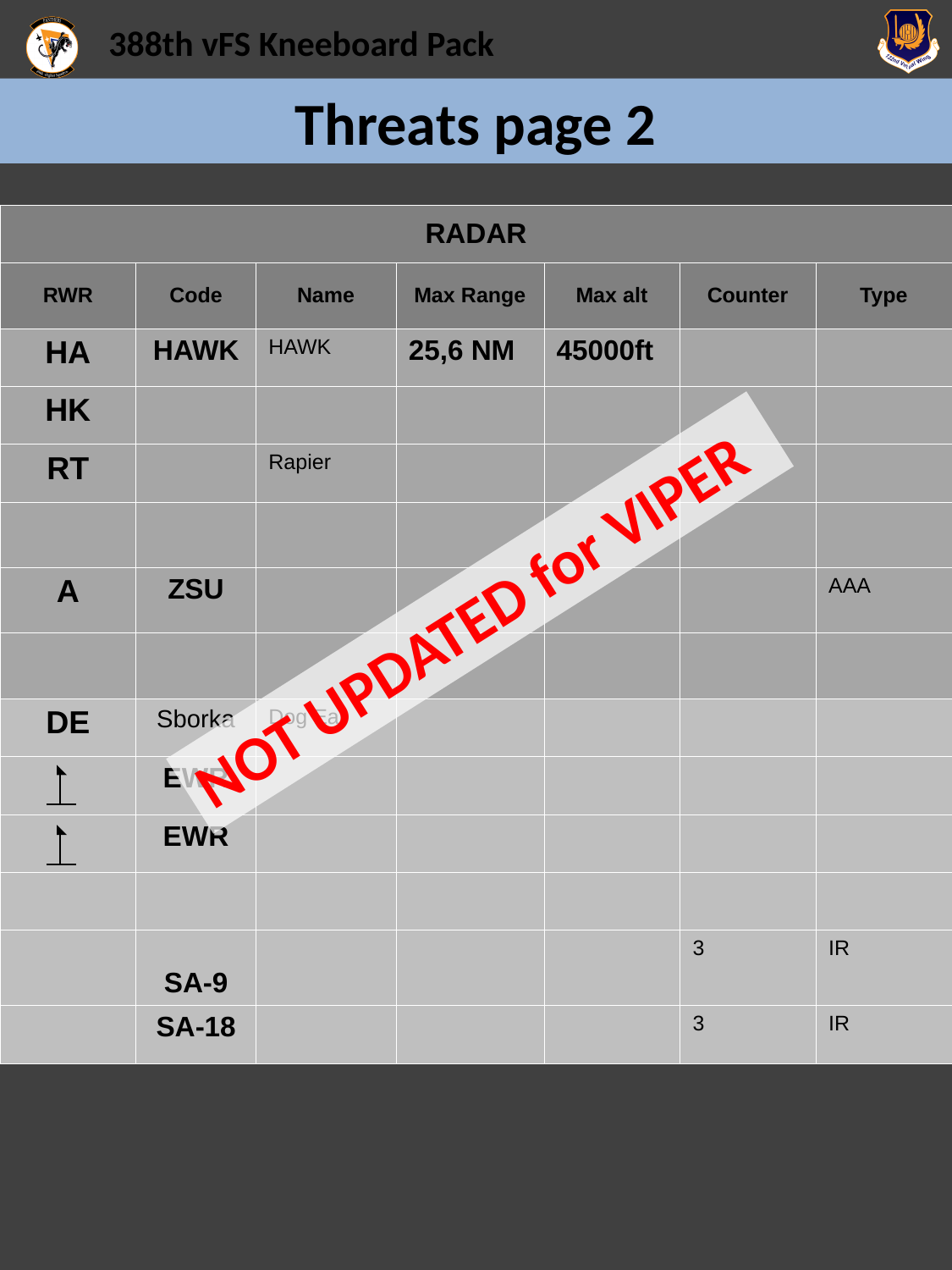

# Threats page 2
| RADAR |  |  |  |  |  |  |
| --- | --- | --- | --- | --- | --- | --- |
| RWR | Code | Name | Max Range | Max alt | Counter | Type |
| HA | HAWK | HAWK | 25,6 NM | 45000ft |  |  |
| HK |  |  |  |  |  |  |
| RT |  | Rapier |  |  |  |  |
|  |  |  |  |  |  |  |
| A | ZSU |  |  |  |  | AAA |
|  |  |  |  |  |  |  |
| DE | Sborka | Dog Ear |  |  |  |  |
|  | EWR |  |  |  |  |  |
|  | EWR |  |  |  |  |  |
|  |  |  |  |  |  |  |
|  | SA-9 |  |  |  | 3 | IR |
|  | SA-18 |  |  |  | 3 | IR |
NOT UPDATED for VIPER